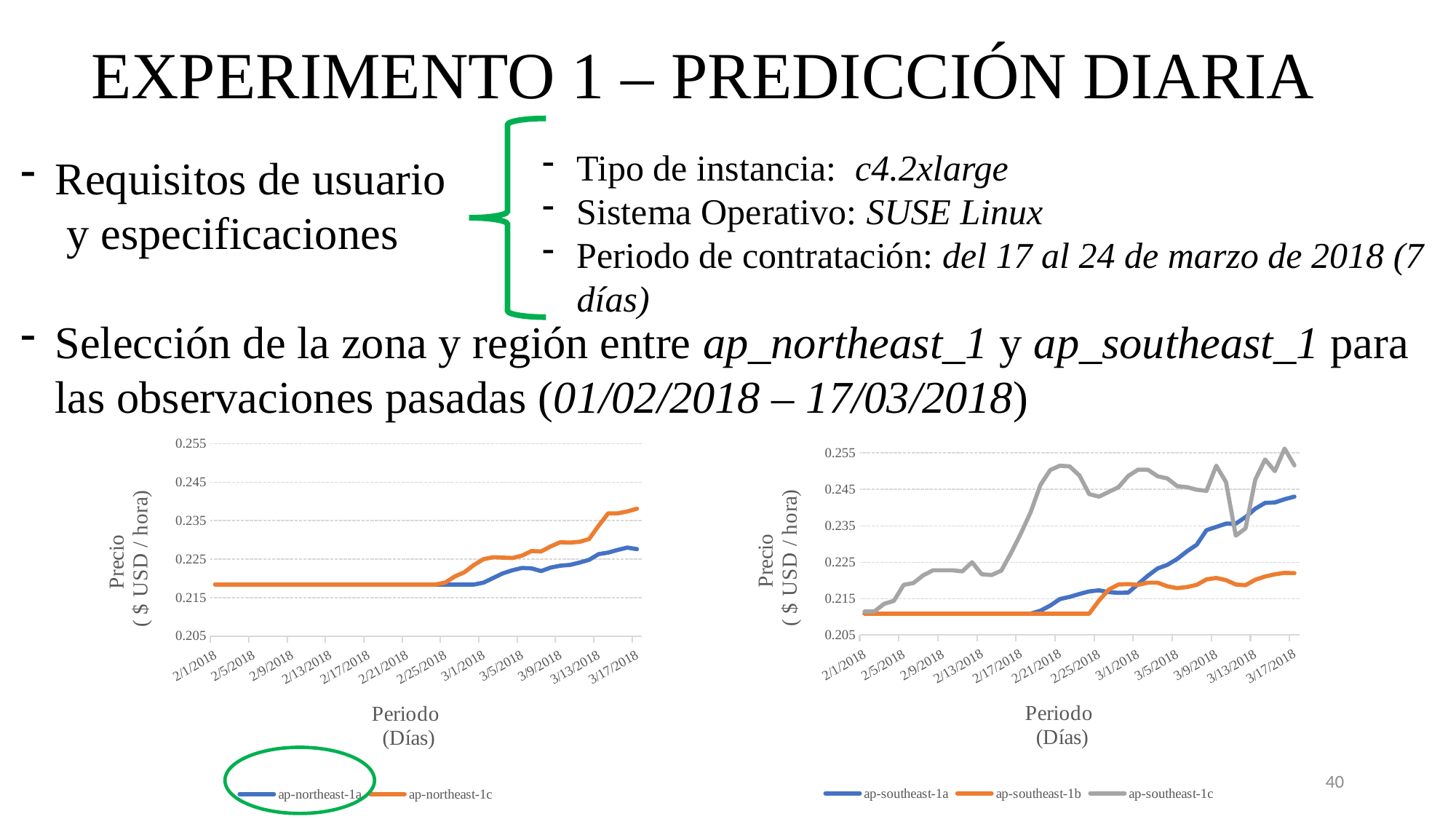

EXPERIMENTO 1 – PREDICCIÓN DIARIA

Tipo de instancia:  c4.2xlarge
Sistema Operativo: SUSE Linux
Periodo de contratación: del 17 al 24 de marzo de 2018 (7 días)
Requisitos de usuario
    y especificaciones

Selección de la zona y región entre ap_northeast_1 y ap_southeast_1 para las observaciones pasadas (01/02/2018 – 17/03/2018)

### Chart

| Category | ap-southeast-1a | ap-southeast-1b | ap-southeast-1c |
|---|---|---|---|
| 43132 | 0.2109 | 0.2109 | 0.2115 |
| 43133 | 0.2109 | 0.2109 | 0.2115 |
| 43134 | 0.2109 | 0.2109 | 0.2136 |
| 43135 | 0.2109 | 0.2109 | 0.2144 |
| 43136 | 0.2109 | 0.2109 | 0.2188 |
| 43137 | 0.2109 | 0.2109 | 0.2193 |
| 43138 | 0.2109 | 0.2109 | 0.2214 |
| 43139 | 0.2109 | 0.2109 | 0.2228 |
| 43140 | 0.2109 | 0.2109 | 0.2228 |
| 43141 | 0.2109 | 0.2109 | 0.2228 |
| 43142 | 0.2109 | 0.2109 | 0.2225 |
| 43143 | 0.2109 | 0.2109 | 0.225 |
| 43144 | 0.2109 | 0.2109 | 0.2217 |
| 43145 | 0.2109 | 0.2109 | 0.2215 |
| 43146 | 0.2109 | 0.2109 | 0.2227 |
| 43147 | 0.2109 | 0.2109 | 0.2276 |
| 43148 | 0.2109 | 0.2109 | 0.2329 |
| 43149 | 0.2109 | 0.2109 | 0.2387 |
| 43150 | 0.2117 | 0.2109 | 0.2462 |
| 43151 | 0.2131 | 0.2109 | 0.2503 |
| 43152 | 0.2149 | 0.2109 | 0.2515 |
| 43153 | 0.2155 | 0.2109 | 0.2513 |
| 43154 | 0.2163 | 0.2109 | 0.2488 |
| 43155 | 0.217 | 0.2109 | 0.2437 |
| 43156 | 0.2173 | 0.2145 | 0.243 |
| 43157 | 0.2168 | 0.2175 | 0.2443 |
| 43158 | 0.2166 | 0.2189 | 0.2456 |
| 43159 | 0.2167 | 0.219 | 0.2487 |
| 43160 | 0.219 | 0.2188 | 0.2504 |
| 43161 | 0.2213 | 0.2194 | 0.2504 |
| 43162 | 0.2233 | 0.2194 | 0.2486 |
| 43163 | 0.2243 | 0.2184 | 0.248 |
| 43164 | 0.2259 | 0.2179 | 0.2459 |
| 43165 | 0.228 | 0.2182 | 0.2456 |
| 43166 | 0.2298 | 0.2188 | 0.2449 |
| 43167 | 0.2338 | 0.2203 | 0.2446 |
| 43168 | 0.2347 | 0.2207 | 0.2515 |
| 43169 | 0.2356 | 0.2201 | 0.247 |
| 43170 | 0.2356 | 0.2189 | 0.2323 |
| 43171 | 0.2374 | 0.2187 | 0.2343 |
| 43172 | 0.2397 | 0.2202 | 0.2477 |
| 43173 | 0.2413 | 0.2211 | 0.2532 |
| 43174 | 0.2414 | 0.2217 | 0.25 |
| 43175 | 0.2423 | 0.2221 | 0.2562 |
| 43176 | 0.243 | 0.222 | 0.2516 |

### Chart

| Category | ap-northeast-1a | ap-northeast-1c |
|---|---|---|
| 43132 | 0.2184 | 0.2184 |
| 43133 | 0.2184 | 0.2184 |
| 43134 | 0.2184 | 0.2184 |
| 43135 | 0.2184 | 0.2184 |
| 43136 | 0.2184 | 0.2184 |
| 43137 | 0.2184 | 0.2184 |
| 43138 | 0.2184 | 0.2184 |
| 43139 | 0.2184 | 0.2184 |
| 43140 | 0.2184 | 0.2184 |
| 43141 | 0.2184 | 0.2184 |
| 43142 | 0.2184 | 0.2184 |
| 43143 | 0.2184 | 0.2184 |
| 43144 | 0.2184 | 0.2184 |
| 43145 | 0.2184 | 0.2184 |
| 43146 | 0.2184 | 0.2184 |
| 43147 | 0.2184 | 0.2184 |
| 43148 | 0.2184 | 0.2184 |
| 43149 | 0.2184 | 0.2184 |
| 43150 | 0.2184 | 0.2184 |
| 43151 | 0.2184 | 0.2184 |
| 43152 | 0.2184 | 0.2184 |
| 43153 | 0.2184 | 0.2184 |
| 43154 | 0.2184 | 0.2184 |
| 43155 | 0.2184 | 0.2184 |
| 43156 | 0.2184 | 0.2189 |
| 43157 | 0.2184 | 0.2205 |
| 43158 | 0.2184 | 0.2216 |
| 43159 | 0.2184 | 0.2235 |
| 43160 | 0.2189 | 0.225 |
| 43161 | 0.2201 | 0.2255 |
| 43162 | 0.2213 | 0.2254 |
| 43163 | 0.2221 | 0.2253 |
| 43164 | 0.2227 | 0.2259 |
| 43165 | 0.2226 | 0.2271 |
| 43166 | 0.2219 | 0.227 |
| 43167 | 0.2228 | 0.2283 |
| 43168 | 0.2233 | 0.2294 |
| 43169 | 0.2235 | 0.2293 |
| 43170 | 0.2241 | 0.2295 |
| 43171 | 0.2248 | 0.2302 |
| 43172 | 0.2263 | 0.2337 |
| 43173 | 0.2267 | 0.2369 |
| 43174 | 0.2274 | 0.2369 |
| 43175 | 0.228 | 0.2374 |
| 43176 | 0.2276 | 0.2381 |
40